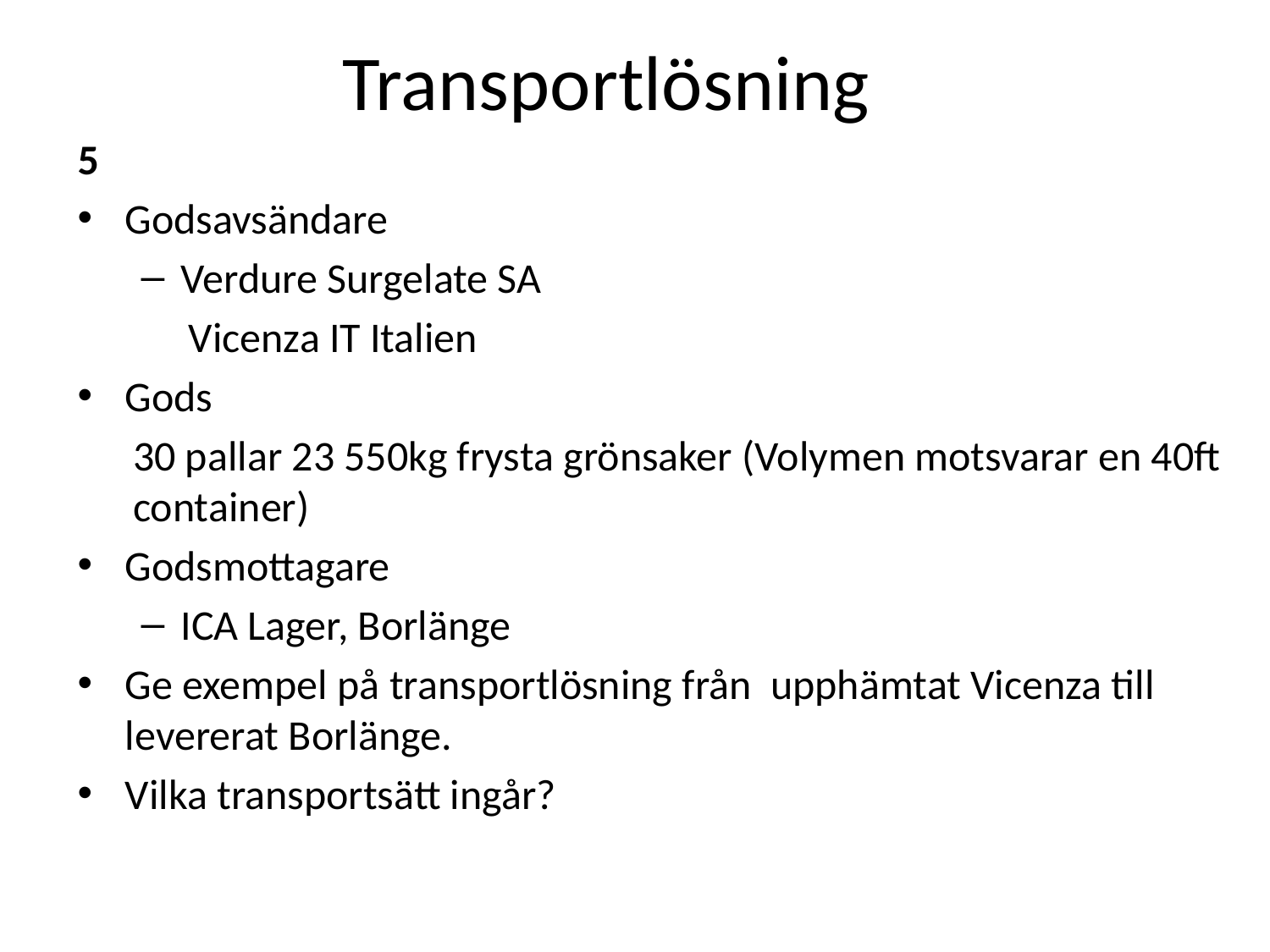

# Transportlösning
5
Godsavsändare
Verdure Surgelate SA
Vicenza IT Italien
Gods
30 pallar 23 550kg frysta grönsaker (Volymen motsvarar en 40ft container)
Godsmottagare
ICA Lager, Borlänge
Ge exempel på transportlösning från  upphämtat Vicenza till levererat Borlänge.
Vilka transportsätt ingår?